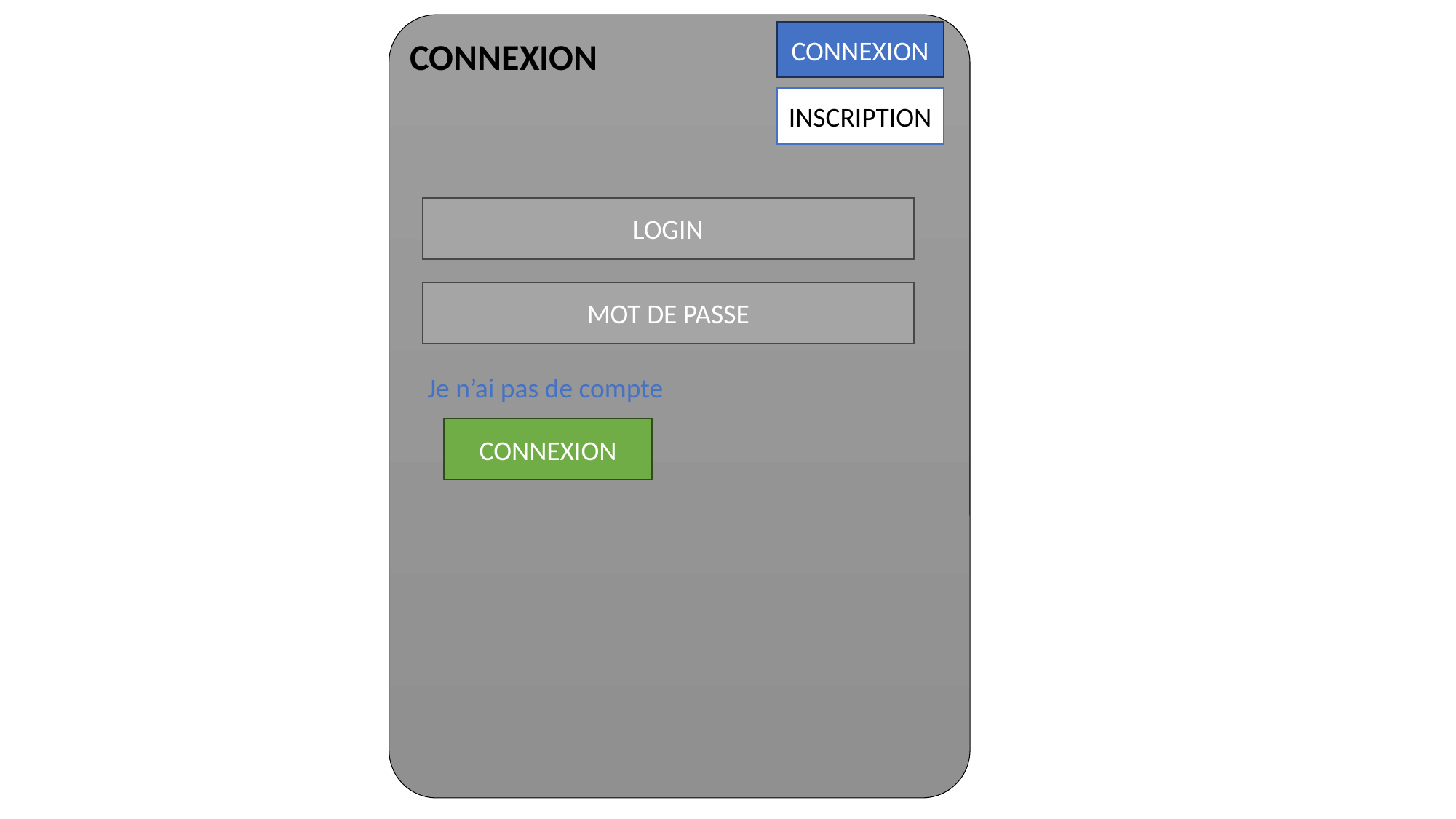

CONNEXION
CONNEXION
INSCRIPTION
LOGIN
MOT DE PASSE
Je n’ai pas de compte
CONNEXION